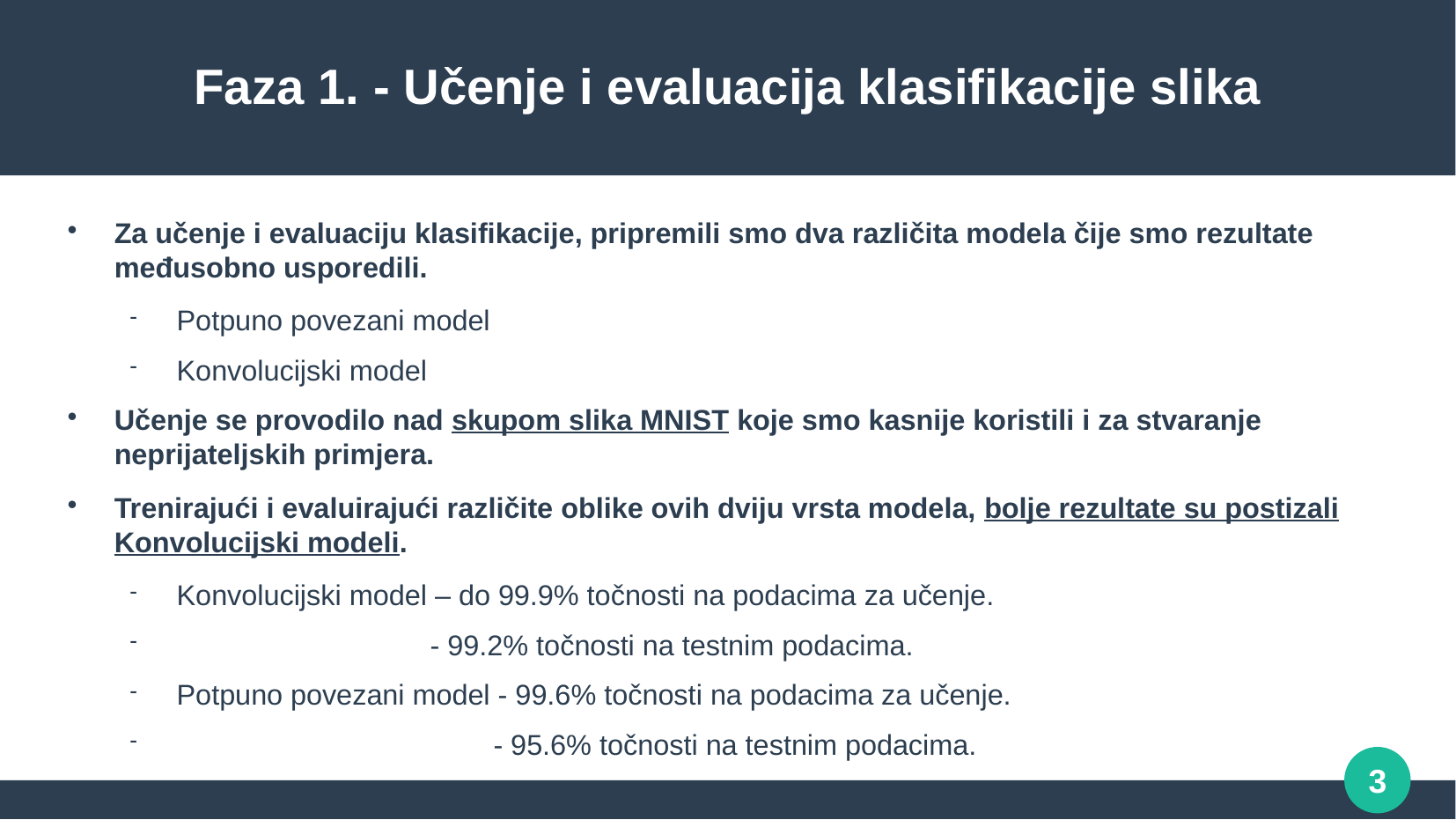

# Faza 1. - Učenje i evaluacija klasifikacije slika
Za učenje i evaluaciju klasifikacije, pripremili smo dva različita modela čije smo rezultate međusobno usporedili.
Potpuno povezani model
Konvolucijski model
Učenje se provodilo nad skupom slika MNIST koje smo kasnije koristili i za stvaranje neprijateljskih primjera.
Trenirajući i evaluirajući različite oblike ovih dviju vrsta modela, bolje rezultate su postizali Konvolucijski modeli.
Konvolucijski model – do 99.9% točnosti na podacima za učenje.
                                - 99.2% točnosti na testnim podacima.
Potpuno povezani model - 99.6% točnosti na podacima za učenje.
                                        - 95.6% točnosti na testnim podacima.